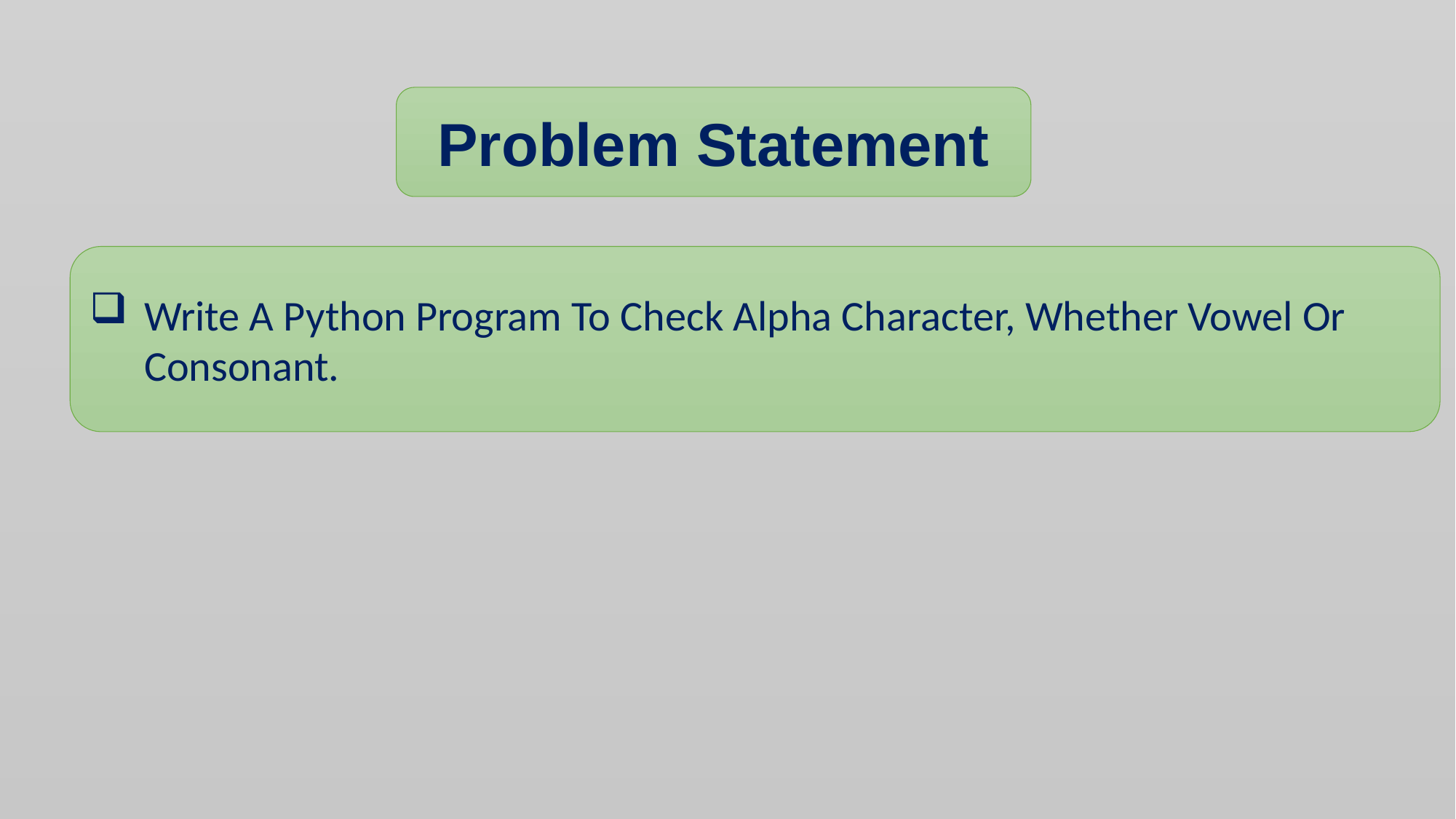

Problem Statement
Write A Python Program To Check Alpha Character, Whether Vowel Or Consonant.